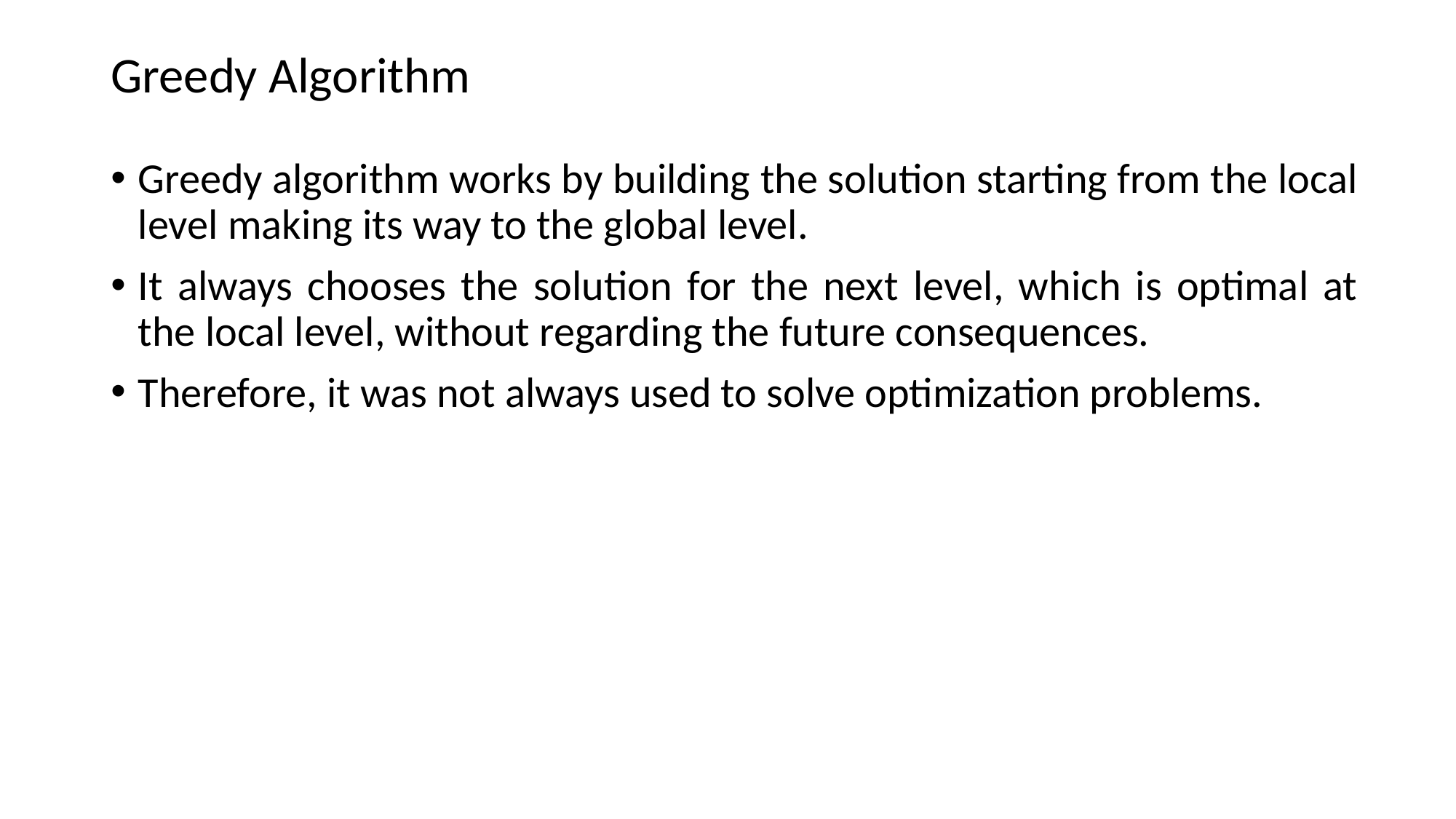

# Greedy Algorithm
Greedy algorithm works by building the solution starting from the local level making its way to the global level.
It always chooses the solution for the next level, which is optimal at the local level, without regarding the future consequences.
Therefore, it was not always used to solve optimization problems.